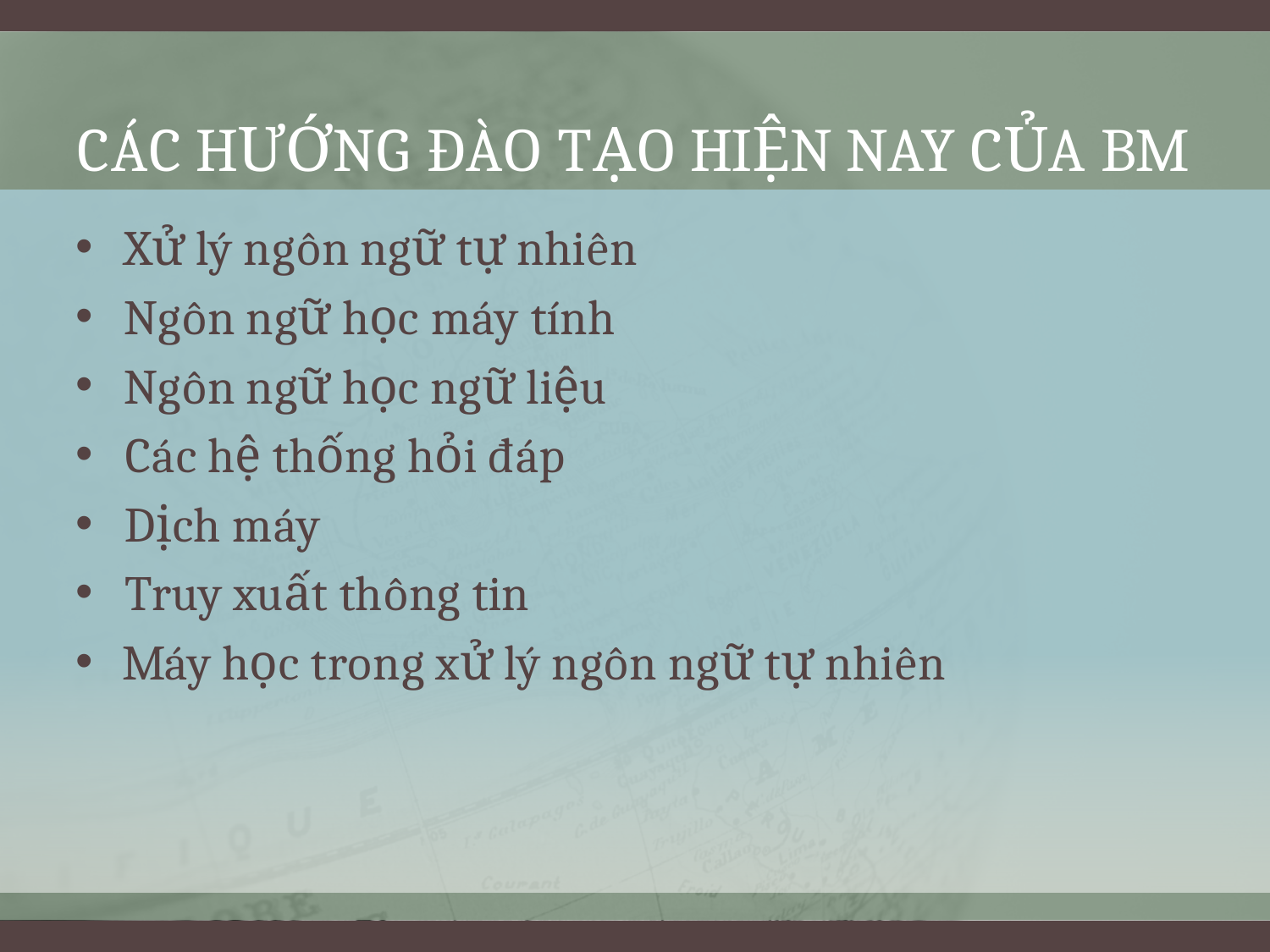

# Các hướng đào tạo hiện nay của BM
Xử lý ngôn ngữ tự nhiên
Ngôn ngữ học máy tính
Ngôn ngữ học ngữ liệu
Các hệ thống hỏi đáp
Dịch máy
Truy xuất thông tin
Máy học trong xử lý ngôn ngữ tự nhiên